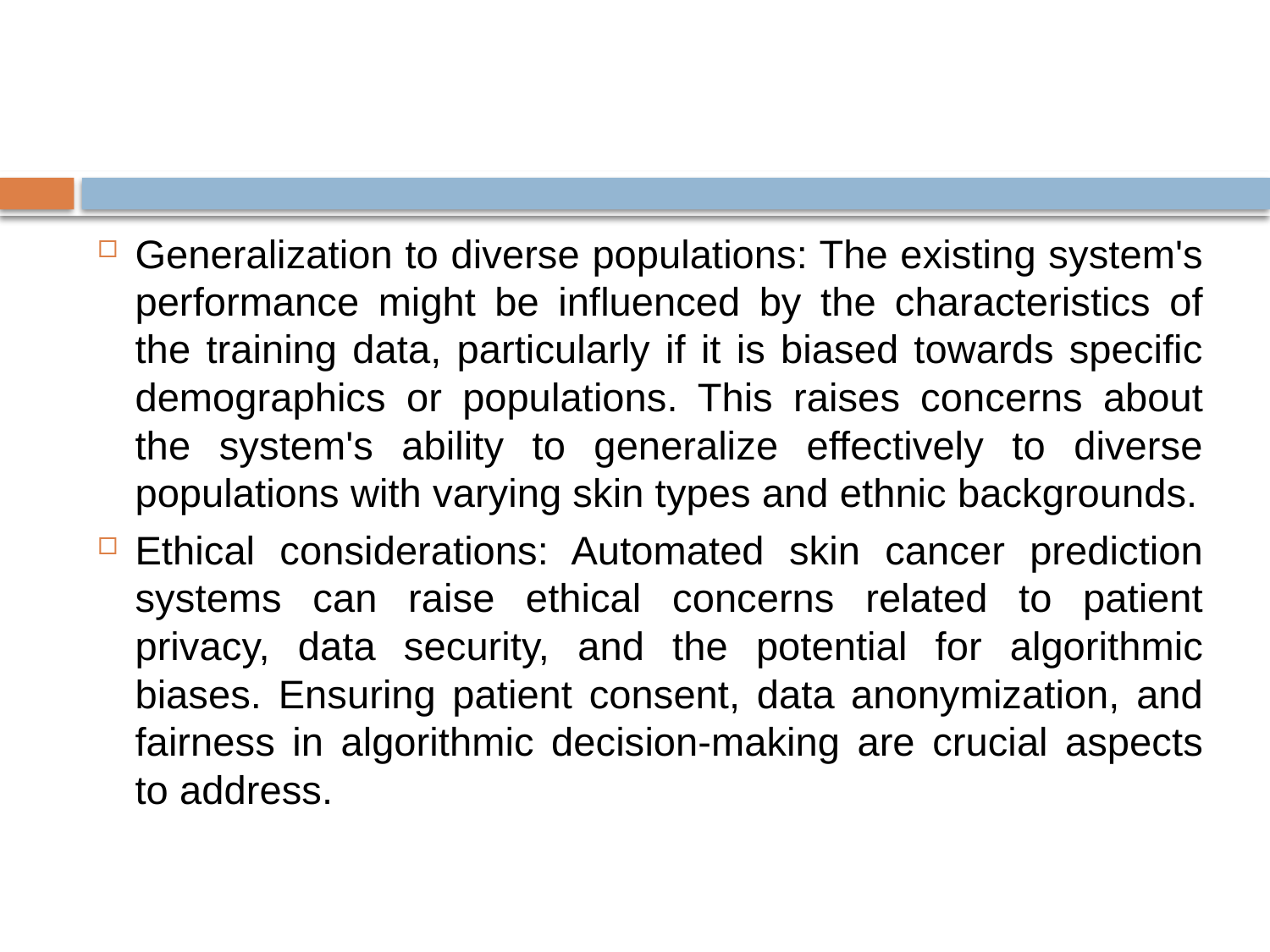

#
Generalization to diverse populations: The existing system's performance might be influenced by the characteristics of the training data, particularly if it is biased towards specific demographics or populations. This raises concerns about the system's ability to generalize effectively to diverse populations with varying skin types and ethnic backgrounds.
Ethical considerations: Automated skin cancer prediction systems can raise ethical concerns related to patient privacy, data security, and the potential for algorithmic biases. Ensuring patient consent, data anonymization, and fairness in algorithmic decision-making are crucial aspects to address.